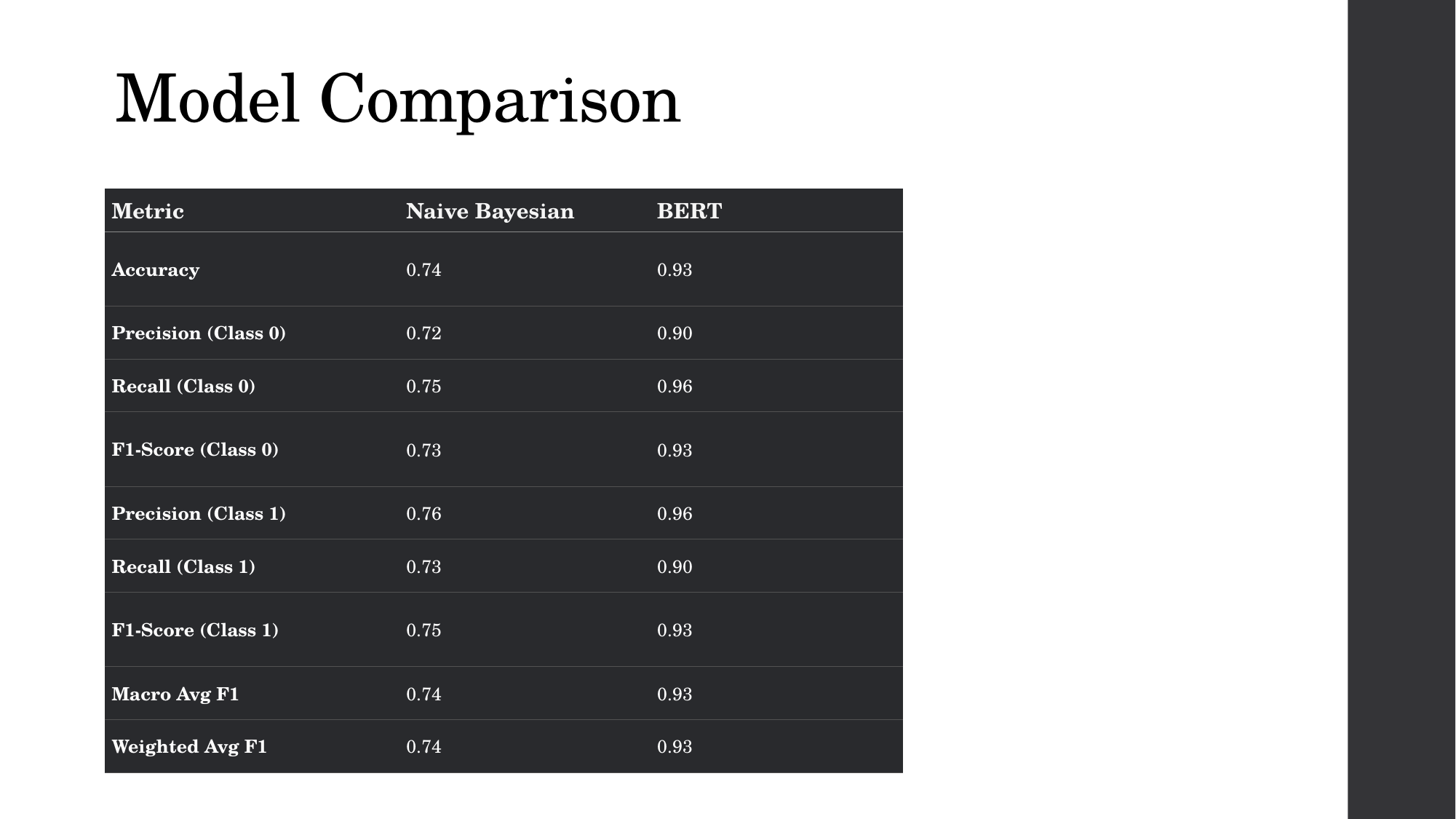

# Model Comparison
| Metric | Naive Bayesian | BERT |
| --- | --- | --- |
| Accuracy | 0.74 | 0.93 |
| Precision (Class 0) | 0.72 | 0.90 |
| Recall (Class 0) | 0.75 | 0.96 |
| F1-Score (Class 0) | 0.73 | 0.93 |
| Precision (Class 1) | 0.76 | 0.96 |
| Recall (Class 1) | 0.73 | 0.90 |
| F1-Score (Class 1) | 0.75 | 0.93 |
| Macro Avg F1 | 0.74 | 0.93 |
| Weighted Avg F1 | 0.74 | 0.93 |